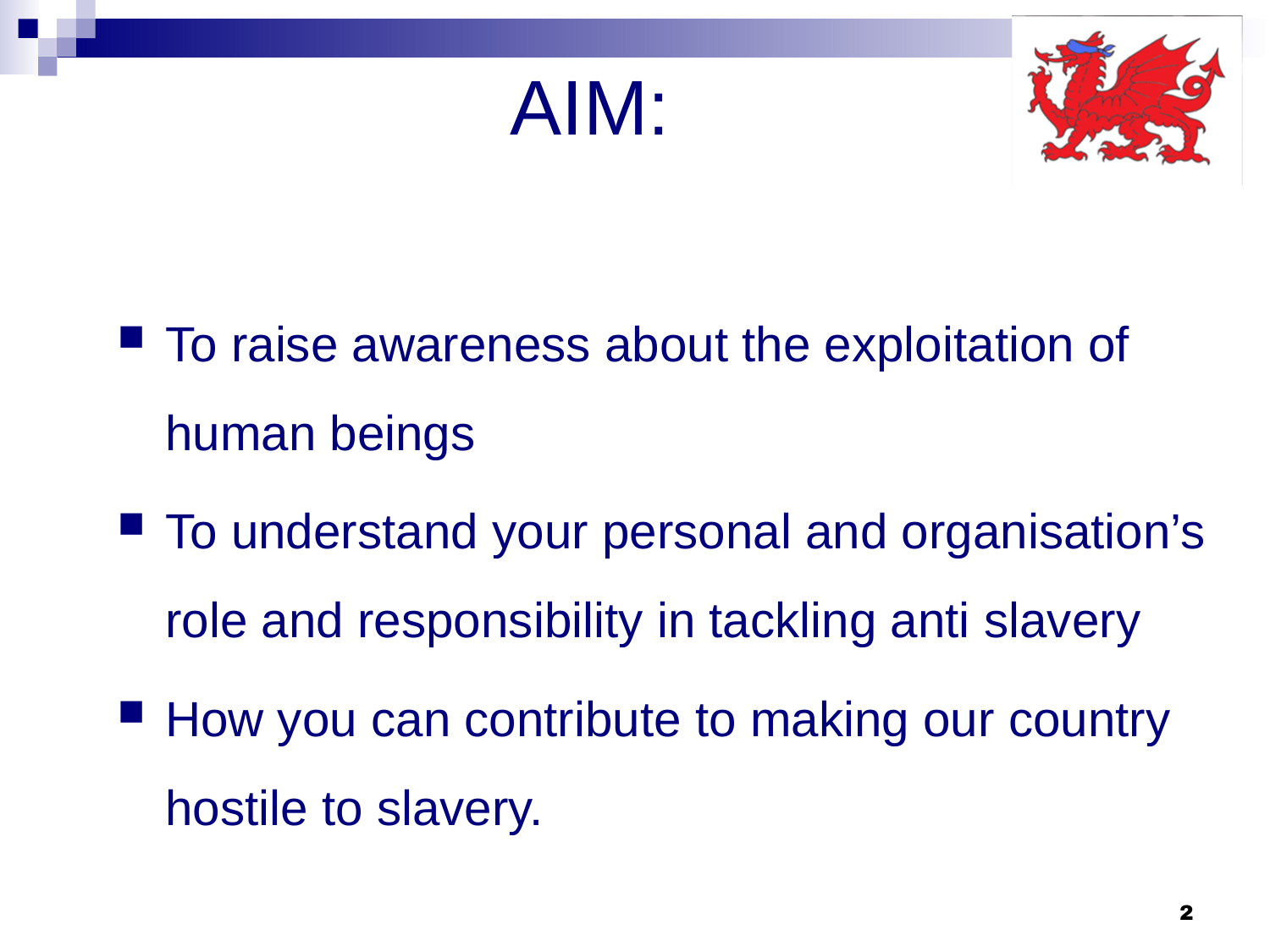

# AIM:
To raise awareness about the exploitation of human beings
To understand your personal and organisation’s role and responsibility in tackling anti slavery
How you can contribute to making our country hostile to slavery.

2